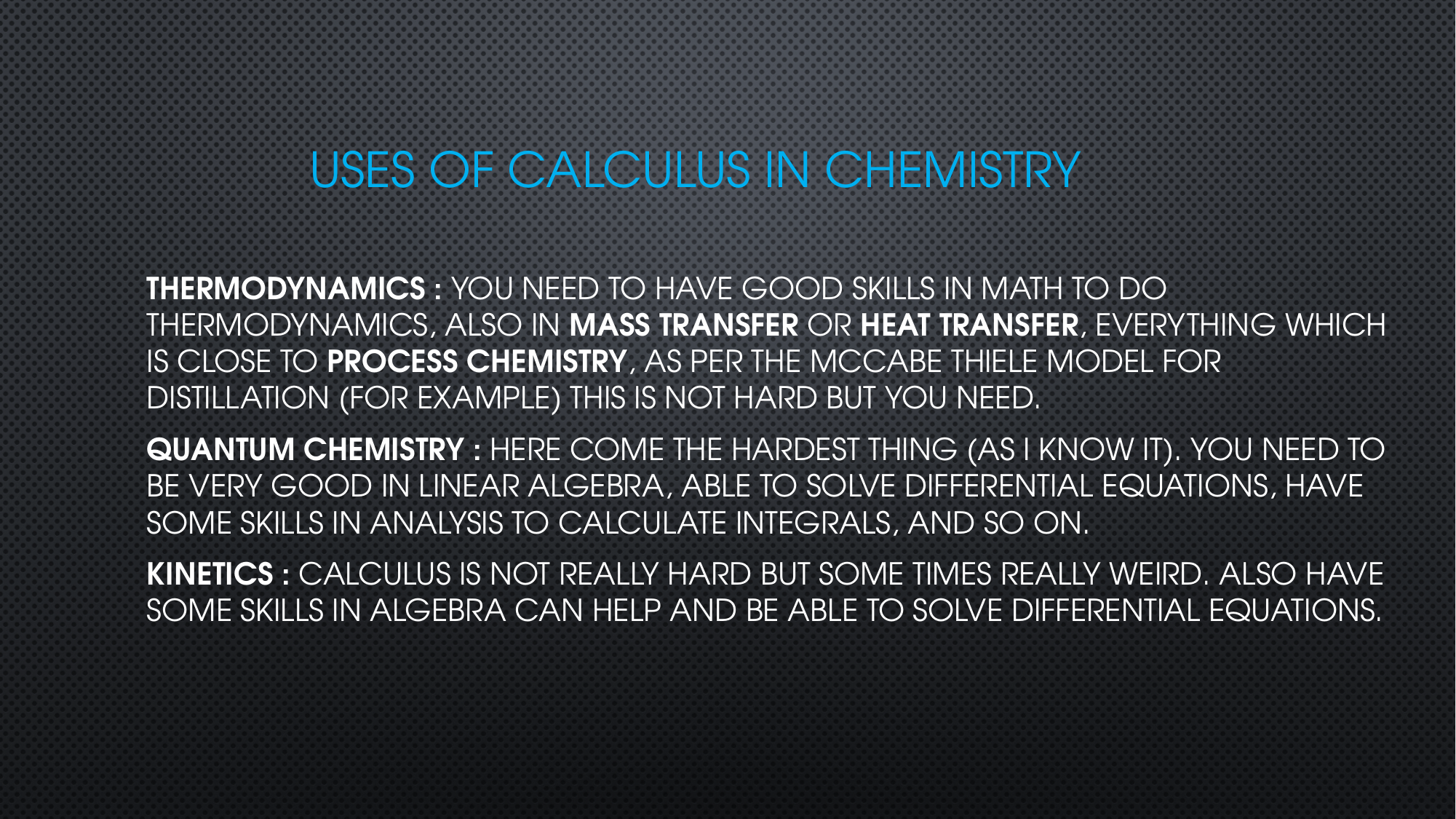

# USES Of calculus in chemistry
Thermodynamics : You need to have good skills in math to do thermodynamics, also in mass transfer or heat transfer, everything which is close to process chemistry, as per the McCabe Thiele model for distillation (for example) this is not hard but you need.
Quantum Chemistry : Here come the hardest thing (as I know it). You need to be very good in linear algebra, able to solve differential equations, have some skills in analysis to calculate integrals, and so on.
Kinetics : Calculus is not really hard but some times really weird. Also have some skills in algebra can help and be able to solve differential equations.